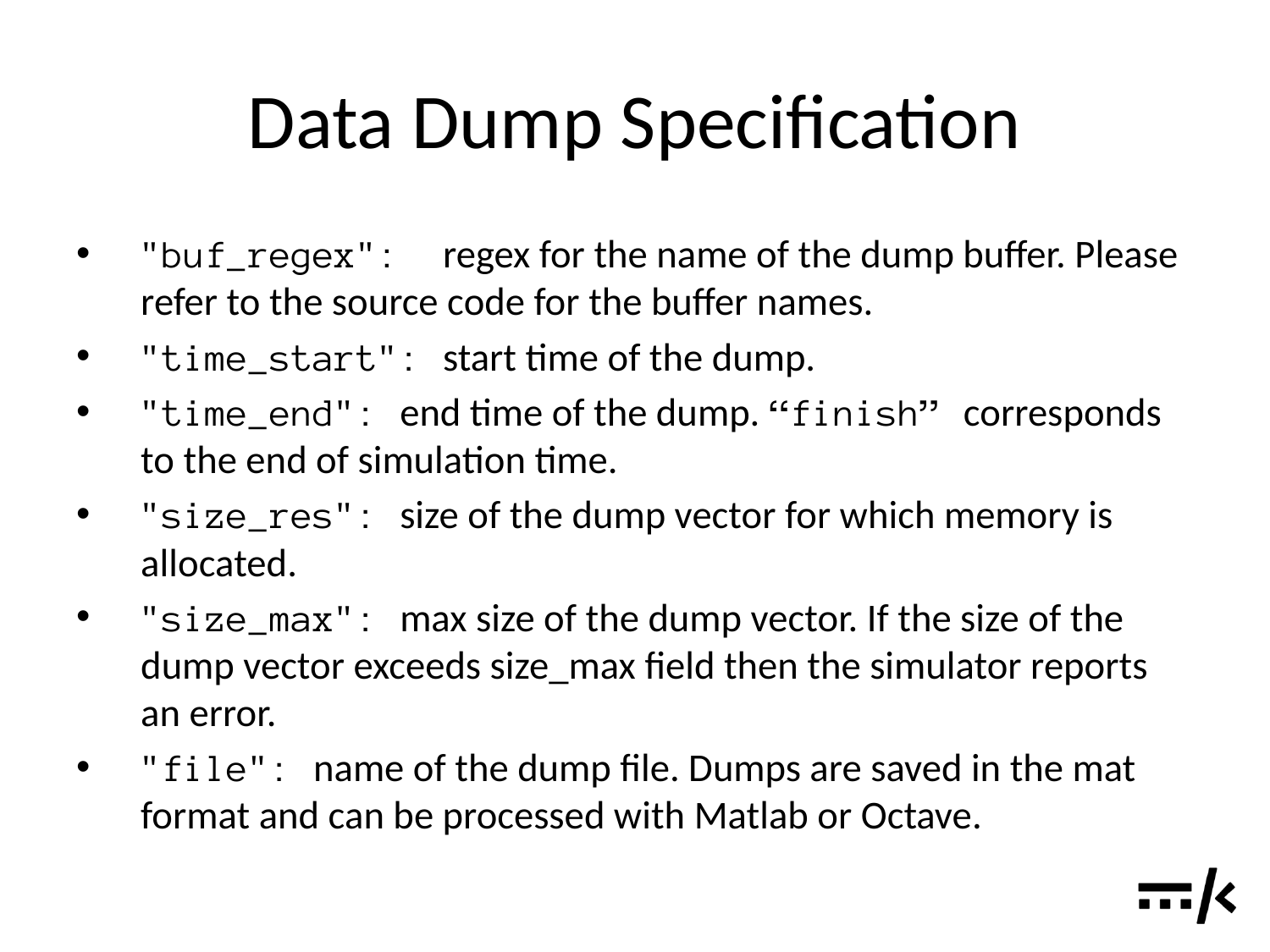

# Data Dump Specification
"buf_regex":  regex for the name of the dump buffer. Please refer to the source code for the buffer names.
"time_start": start time of the dump.
"time_end": end time of the dump. “finish” corresponds to the end of simulation time.
"size_res": size of the dump vector for which memory is allocated.
"size_max": max size of the dump vector. If the size of the dump vector exceeds size_max field then the simulator reports an error.
"file": name of the dump file. Dumps are saved in the mat format and can be processed with Matlab or Octave.